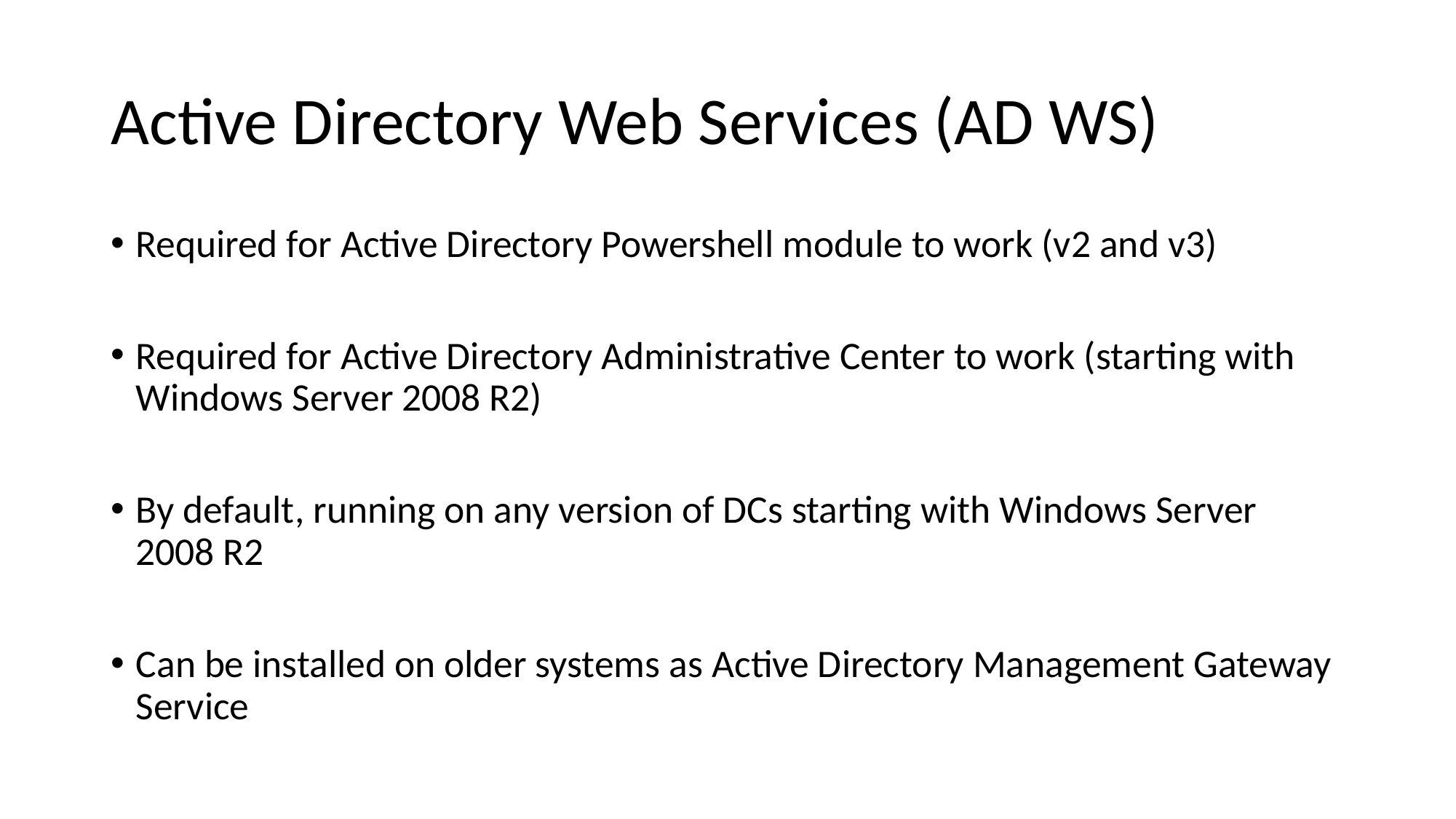

# Active Directory Web Services (AD WS)
Required for Active Directory Powershell module to work (v2 and v3)

Required for Active Directory Administrative Center to work (starting with Windows Server 2008 R2)

By default, running on any version of DCs starting with Windows Server 2008 R2

Can be installed on older systems as Active Directory Management Gateway Service